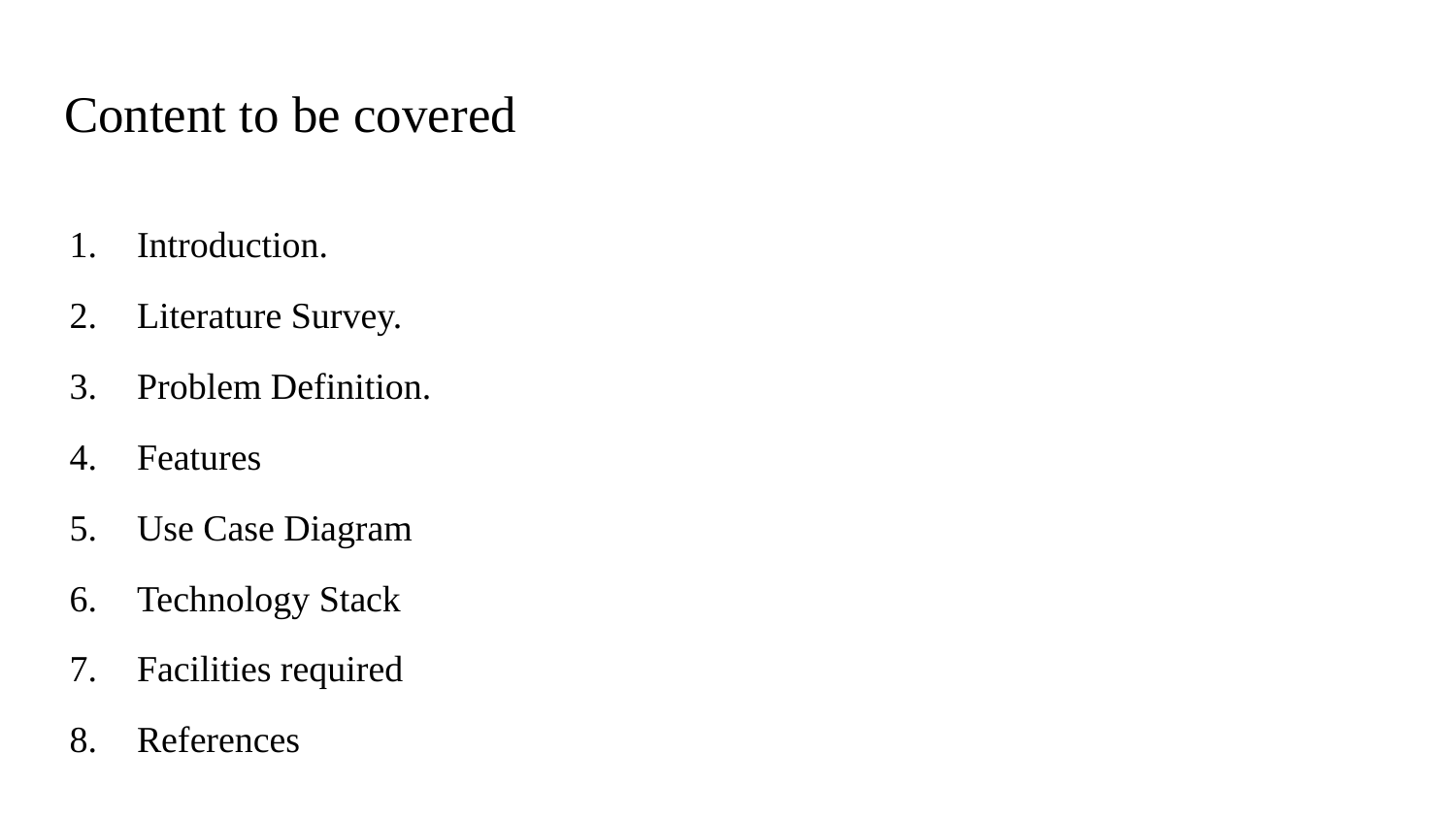

# Content to be covered

Introduction.
Literature Survey.
Problem Definition.
Features
Use Case Diagram
Technology Stack
Facilities required
References